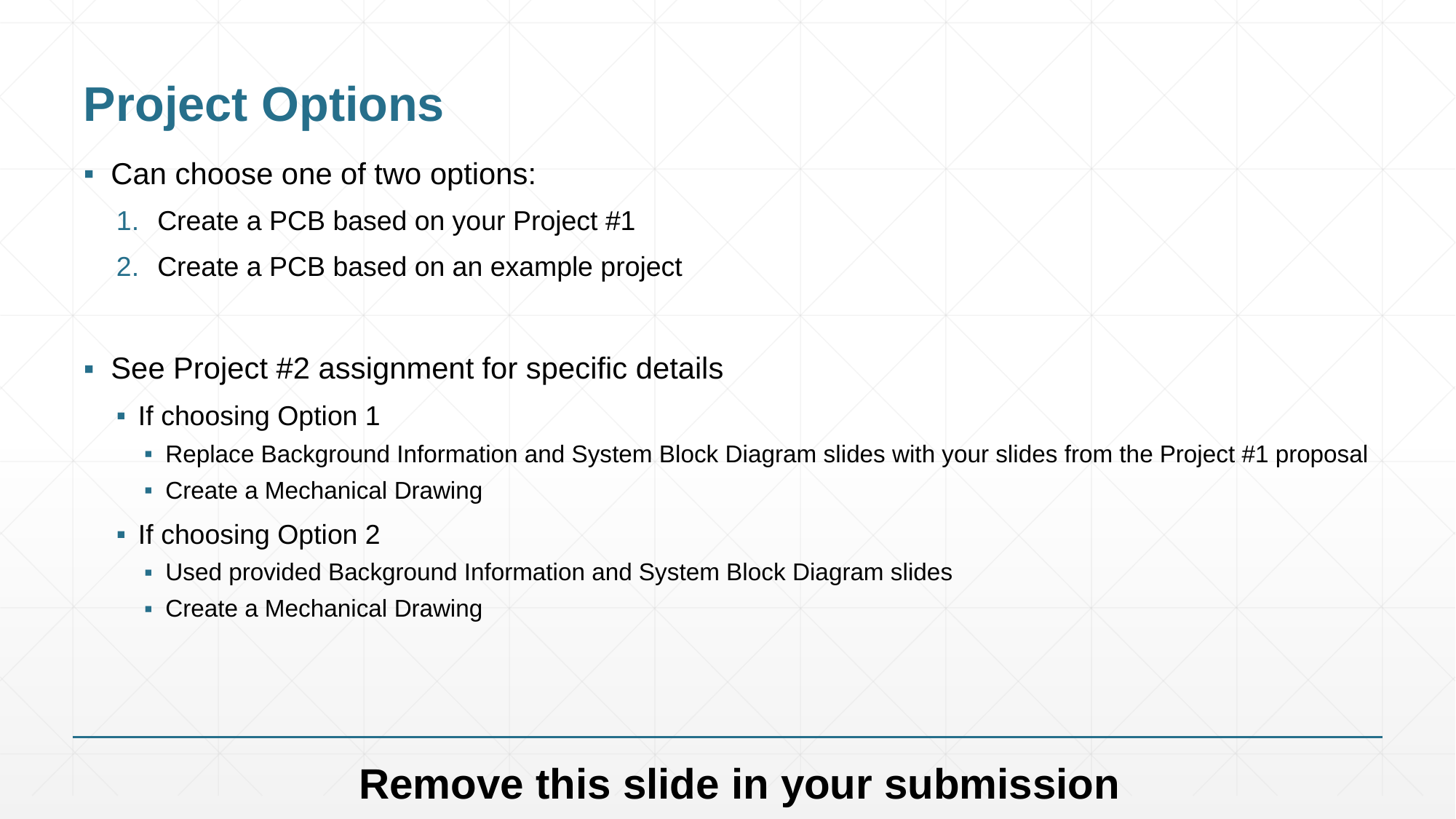

# Project Options
Can choose one of two options:
Create a PCB based on your Project #1
Create a PCB based on an example project

See Project #2 assignment for specific details
If choosing Option 1
Replace Background Information and System Block Diagram slides with your slides from the Project #1 proposal
Create a Mechanical Drawing
If choosing Option 2
Used provided Background Information and System Block Diagram slides
Create a Mechanical Drawing
Remove this slide in your submission